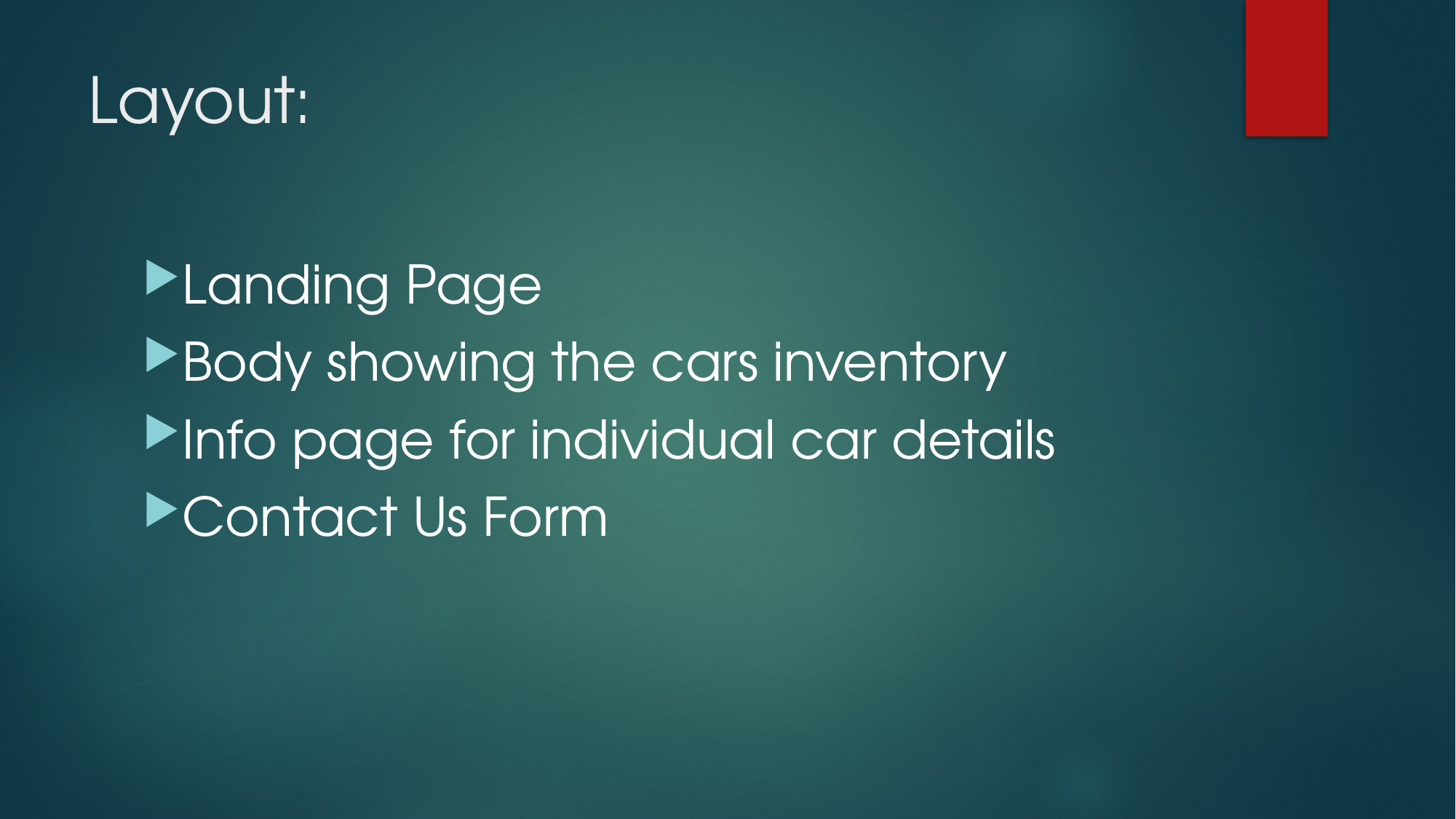

# Layout:
Landing Page
Body showing the cars inventory
Info page for individual car details
Contact Us Form